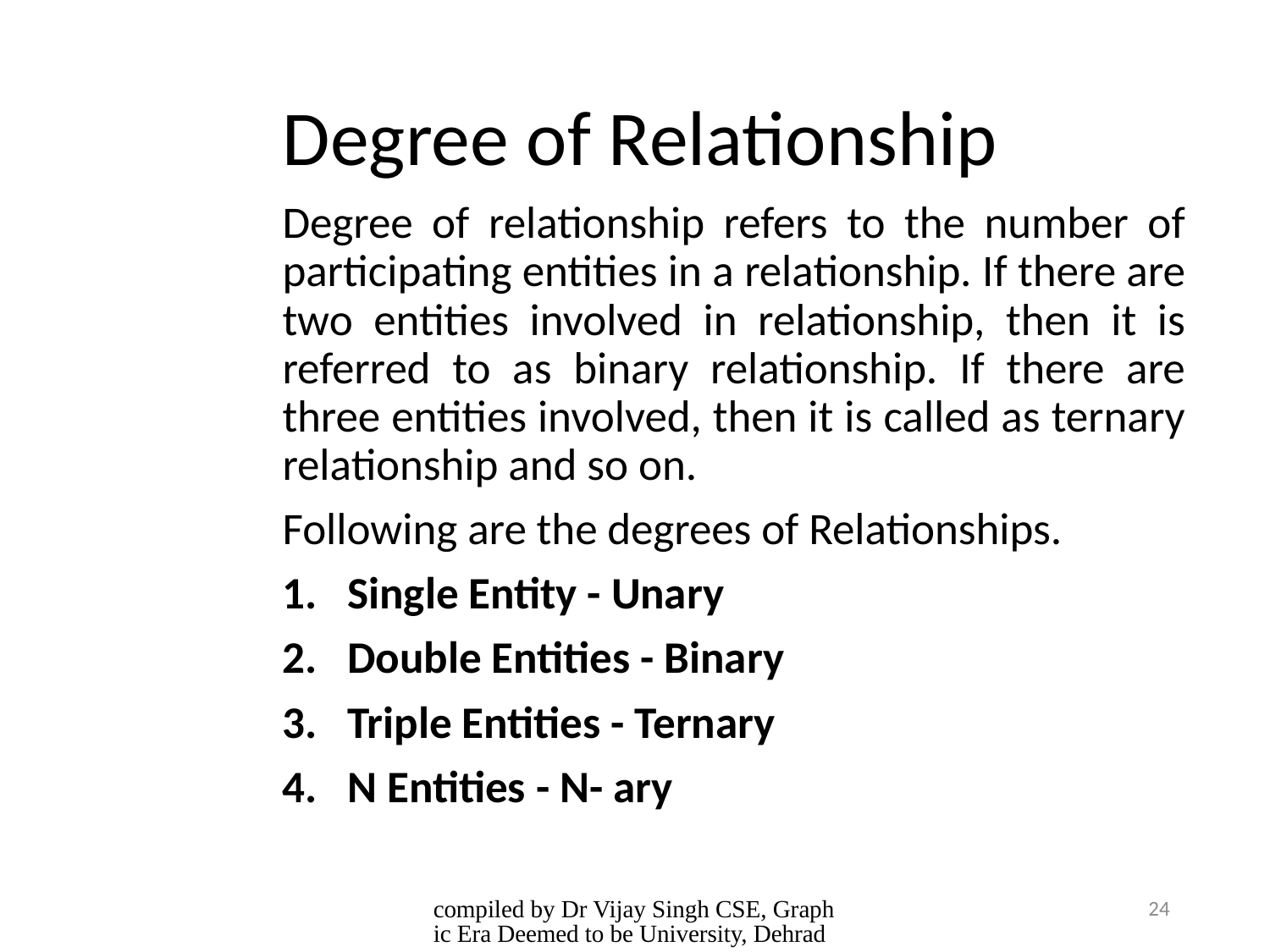

# Degree of Relationship
Degree of relationship refers to the number of participating entities in a relationship. If there are two entities involved in relationship, then it is referred to as binary relationship. If there are three entities involved, then it is called as ternary relationship and so on.
Following are the degrees of Relationships.
1.   Single Entity - Unary
2.   Double Entities - Binary
3.   Triple Entities - Ternary
4.   N Entities - N- ary
compiled by Dr Vijay Singh CSE, Graphic Era Deemed to be University, Dehradun
24